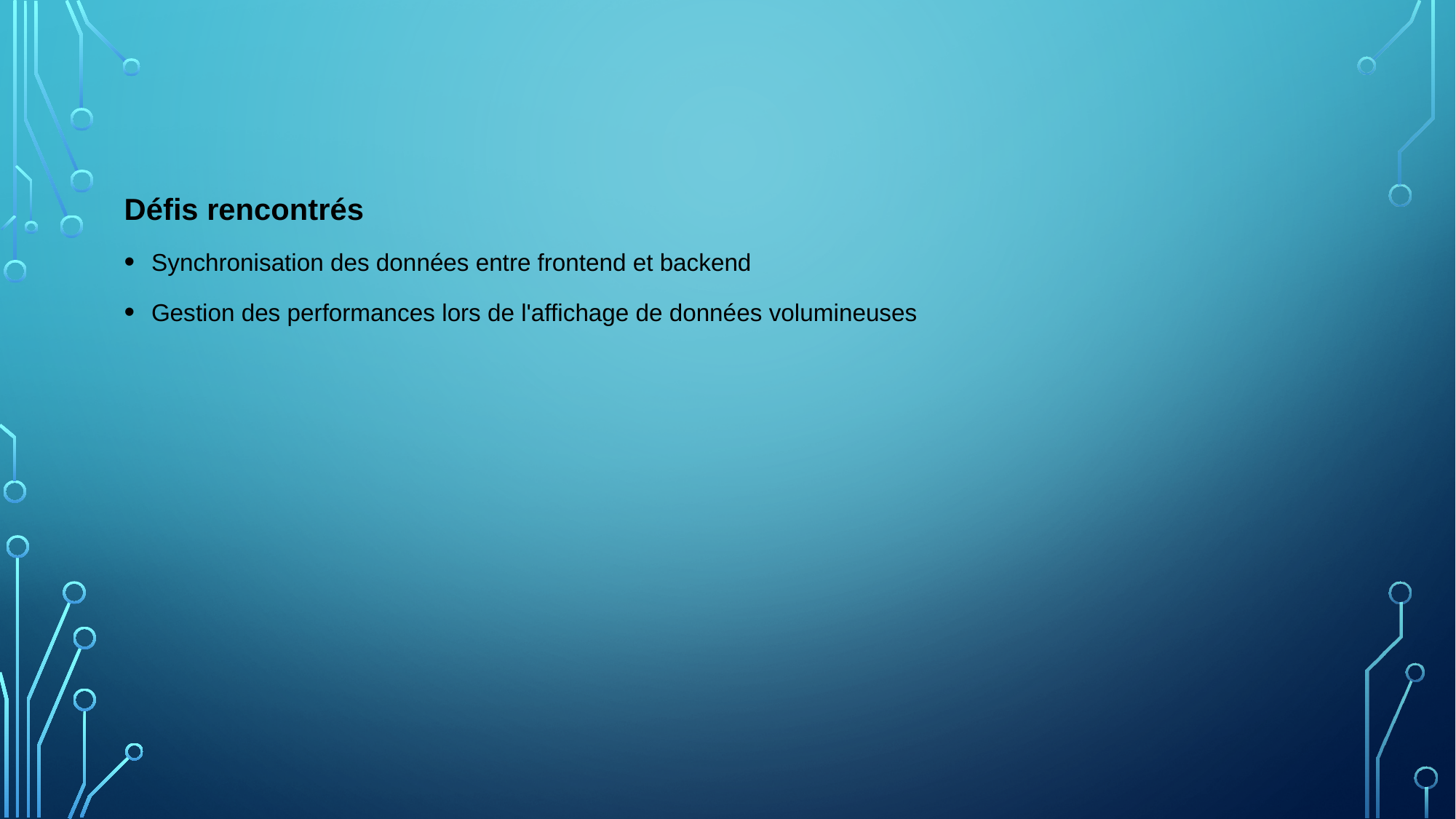

Défis rencontrés
Synchronisation des données entre frontend et backend
Gestion des performances lors de l'affichage de données volumineuses